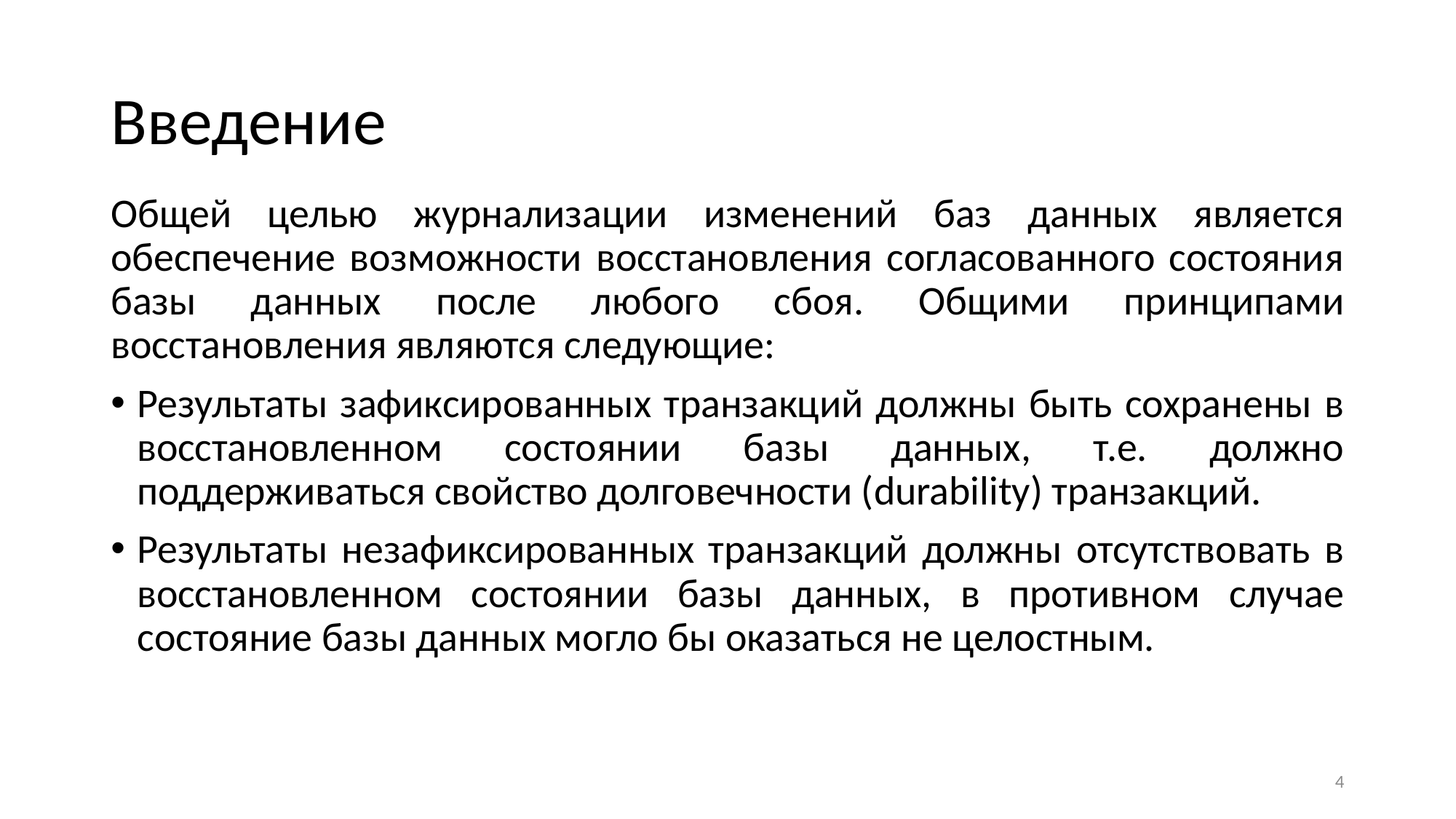

# Введение
Общей целью журнализации изменений баз данных является обеспечение возможности восстановления согласованного состояния базы данных после любого сбоя. Общими принципами восстановления являются следующие:
Результаты зафиксированных транзакций должны быть сохранены в восстановленном состоянии базы данных, т.е. должно поддерживаться свойство долговечности (durability) транзакций.
Результаты незафиксированных транзакций должны отсутствовать в восстановленном состоянии базы данных, в противном случае состояние базы данных могло бы оказаться не целостным.

4